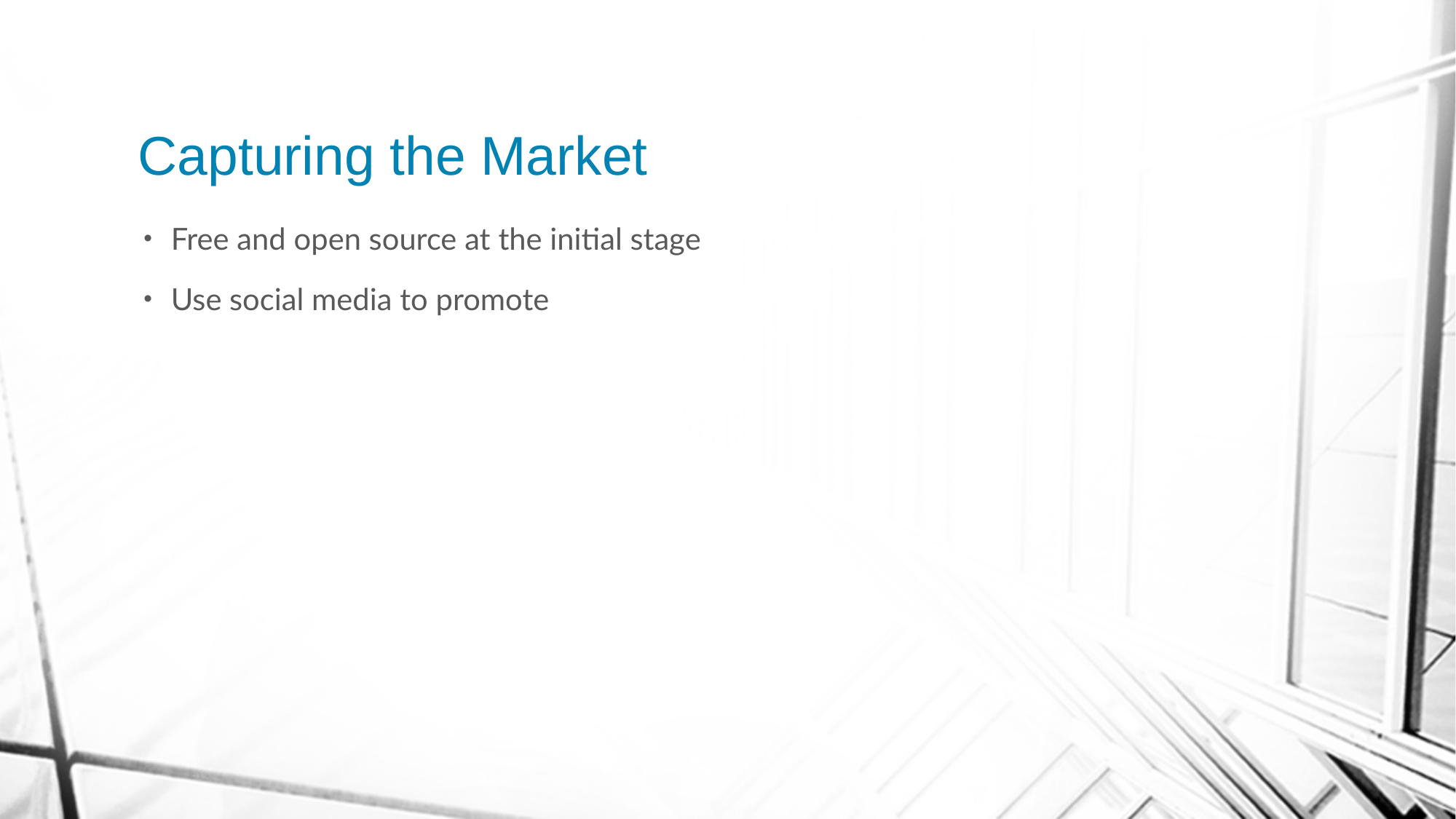

# Capturing the Market
Free and open source at the initial stage
Use social media to promote